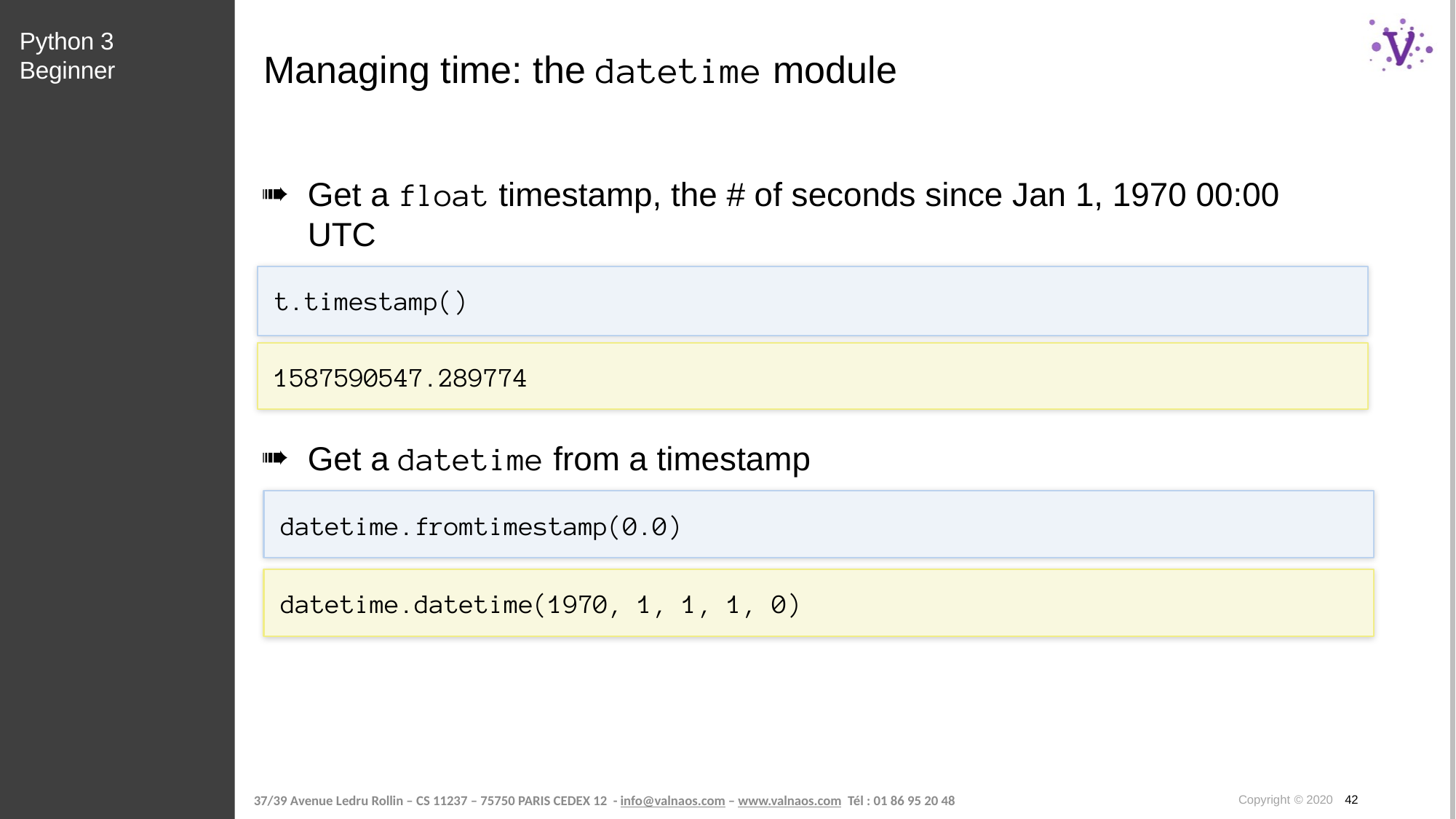

Python 3 Beginner
# Managing time: the datetime module
Get a float timestamp, the # of seconds since Jan 1, 1970 00:00 UTC
t.timestamp()
1587590547.289774
Get a datetime from a timestamp
datetime.fromtimestamp(0.0)
datetime.datetime(1970, 1, 1, 1, 0)
Copyright © 2020   42